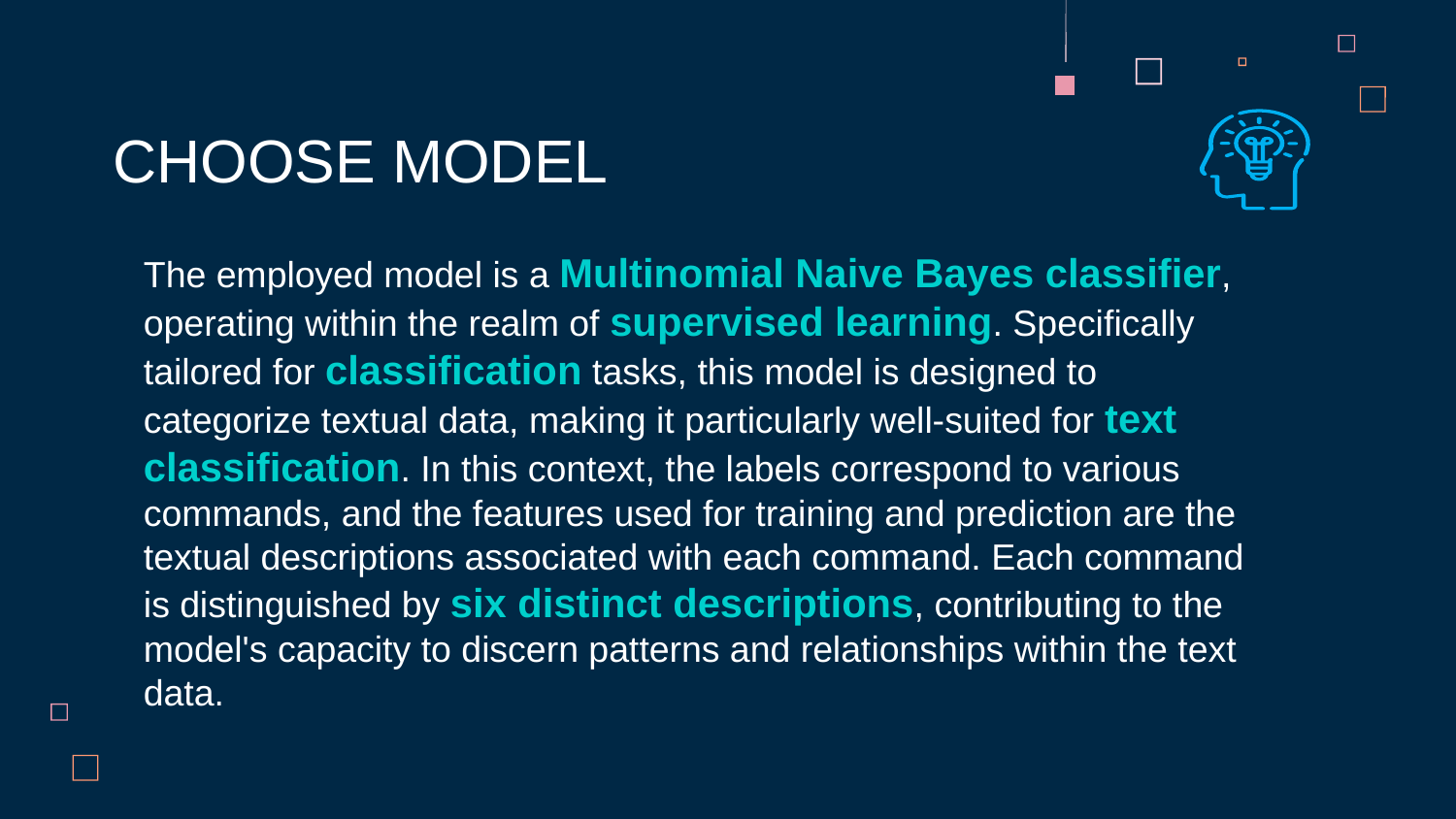

CHOOSE MODEL
The employed model is a Multinomial Naive Bayes classifier, operating within the realm of supervised learning. Specifically tailored for classification tasks, this model is designed to categorize textual data, making it particularly well-suited for text classification. In this context, the labels correspond to various commands, and the features used for training and prediction are the textual descriptions associated with each command. Each command is distinguished by six distinct descriptions, contributing to the model's capacity to discern patterns and relationships within the text data.